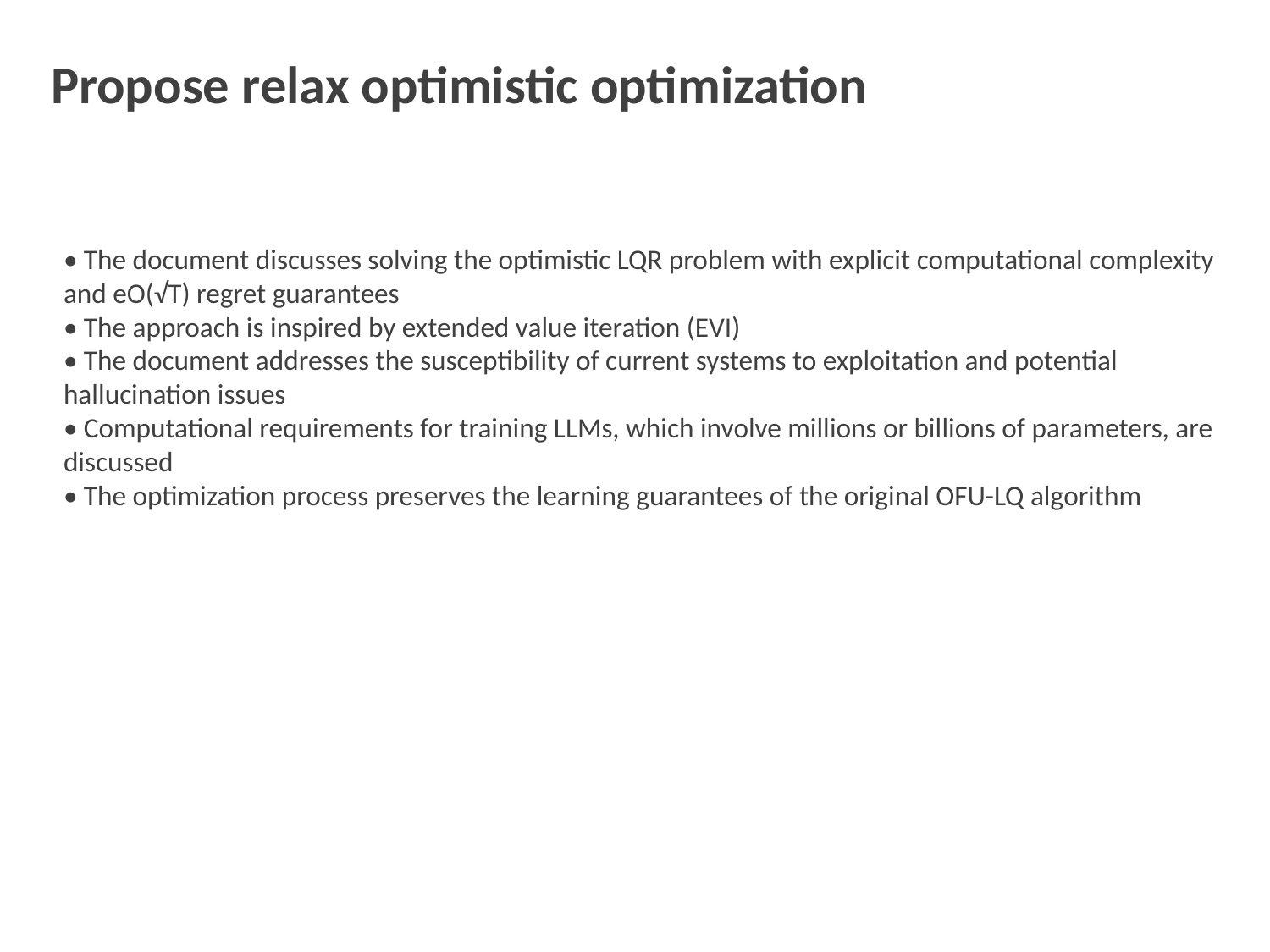

Propose relax optimistic optimization
• The document discusses solving the optimistic LQR problem with explicit computational complexity and eO(√T) regret guarantees
• The approach is inspired by extended value iteration (EVI)
• The document addresses the susceptibility of current systems to exploitation and potential hallucination issues
• Computational requirements for training LLMs, which involve millions or billions of parameters, are discussed
• The optimization process preserves the learning guarantees of the original OFU-LQ algorithm